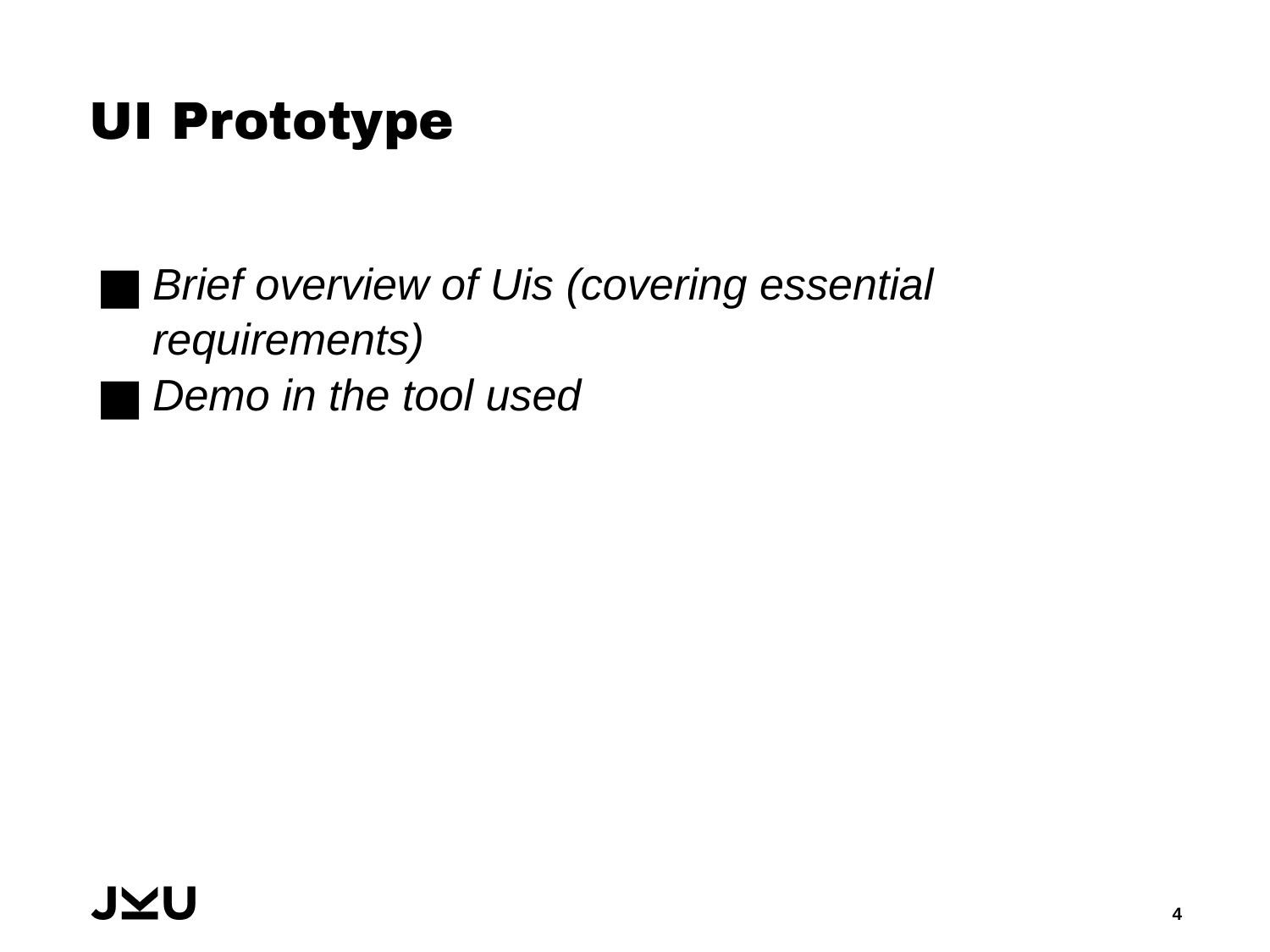

# UI Prototype
Brief overview of Uis (covering essential requirements)
Demo in the tool used

4